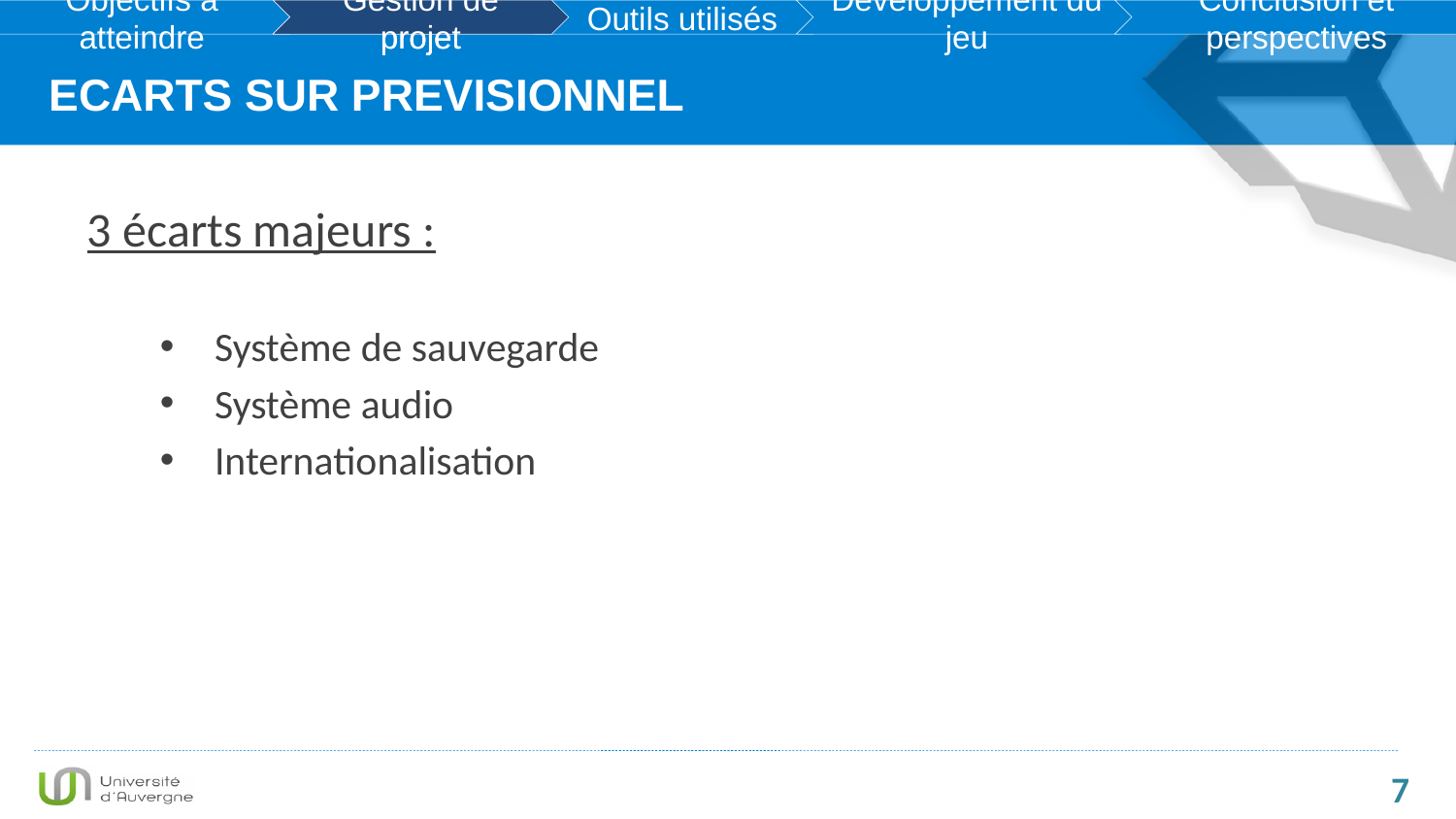

Gestion de projet
ECARTS SUR PREVISIONNEL
3 écarts majeurs :

Système de sauvegarde
Système audio
Internationalisation